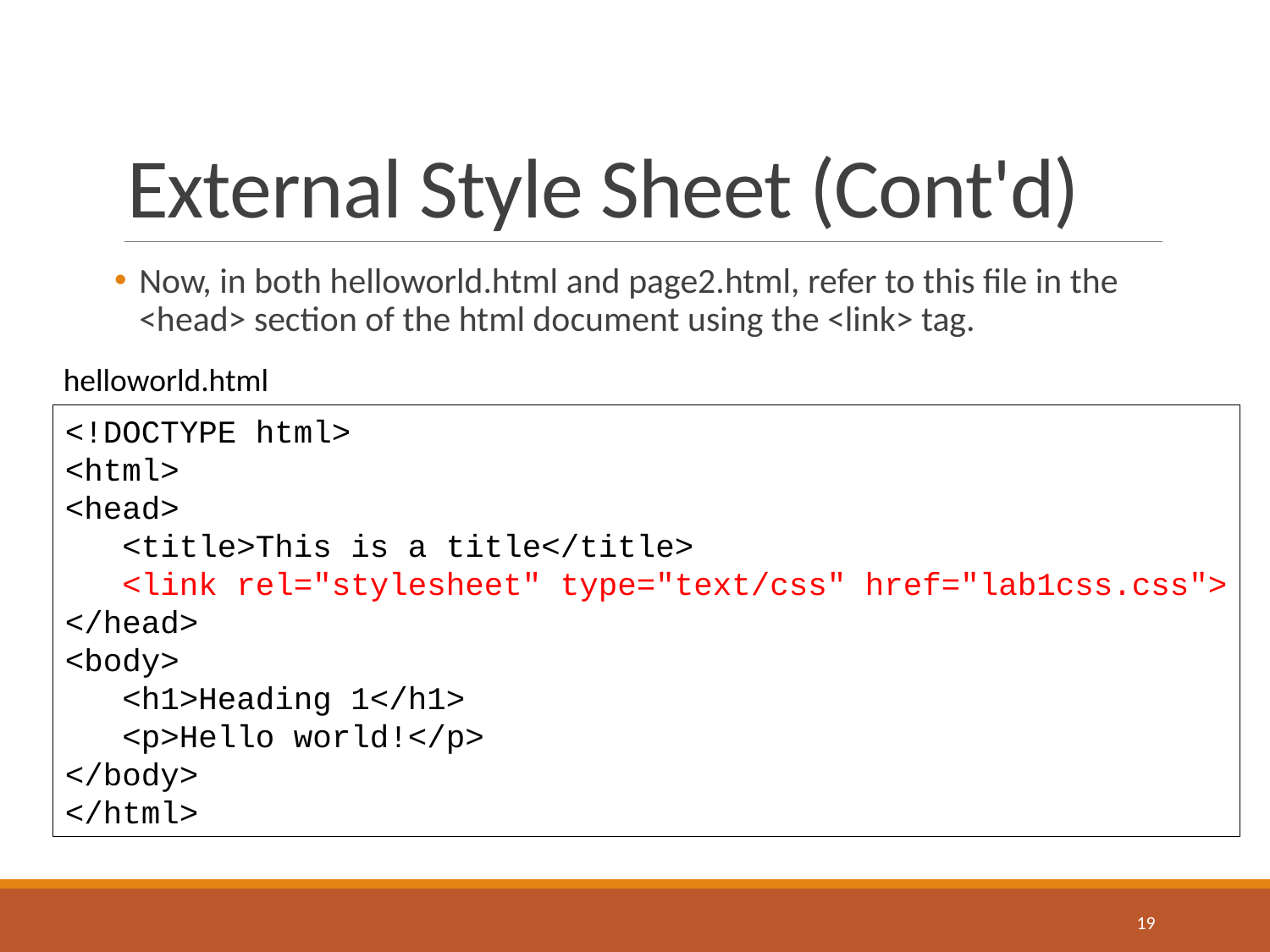

# External Style Sheet (Cont'd)
Now, in both helloworld.html and page2.html, refer to this file in the <head> section of the html document using the <link> tag.
helloworld.html
<!DOCTYPE html>
<html>
<head>
   <title>This is a title</title>
   <link rel="stylesheet" type="text/css" href="lab1css.css">
</head>
<body>
   <h1>Heading 1</h1>
   <p>Hello world!</p>
</body>
</html>
19